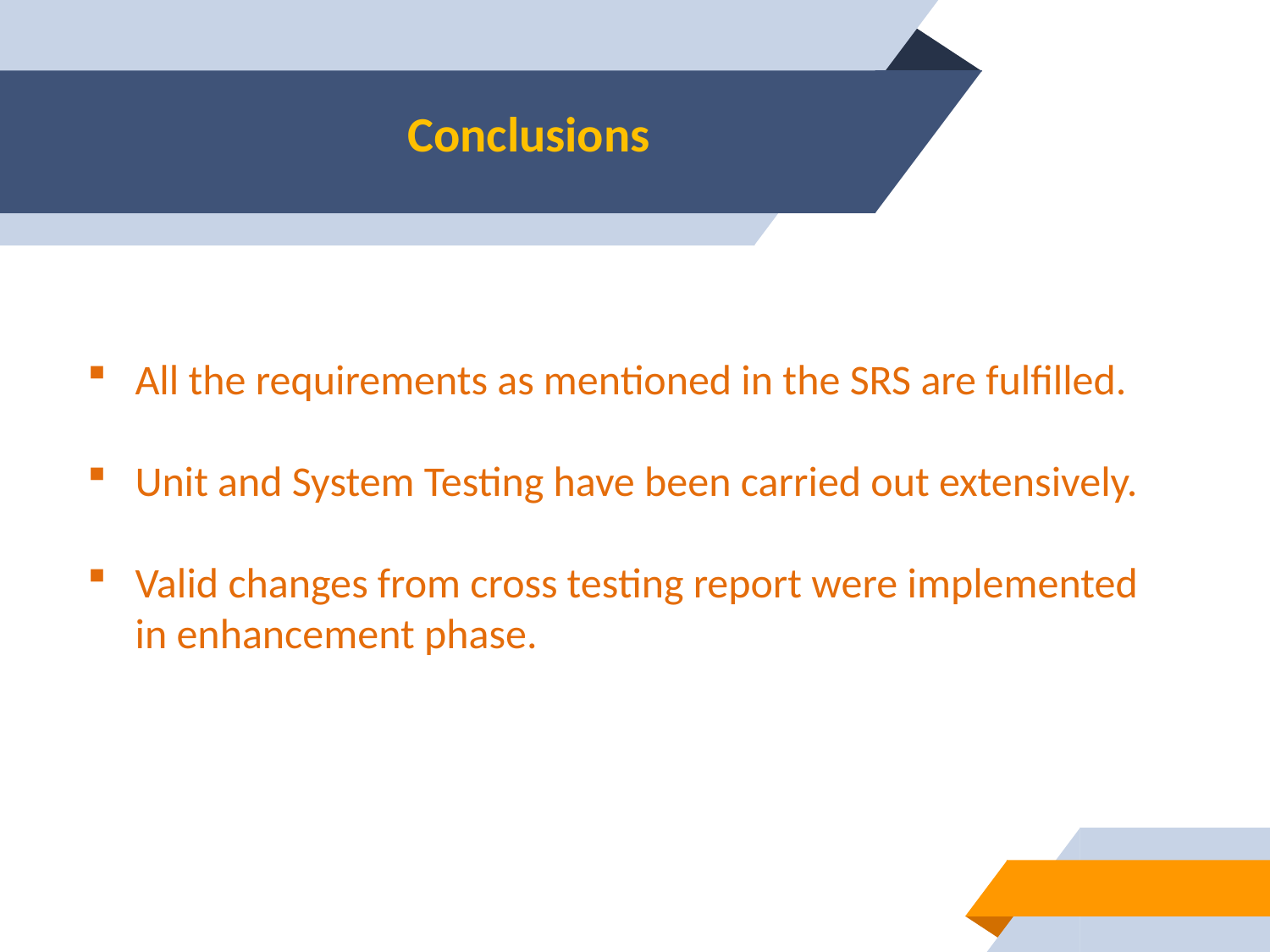

Conclusions
All the requirements as mentioned in the SRS are fulfilled.

Unit and System Testing have been carried out extensively.

Valid changes from cross testing report were implemented in enhancement phase.